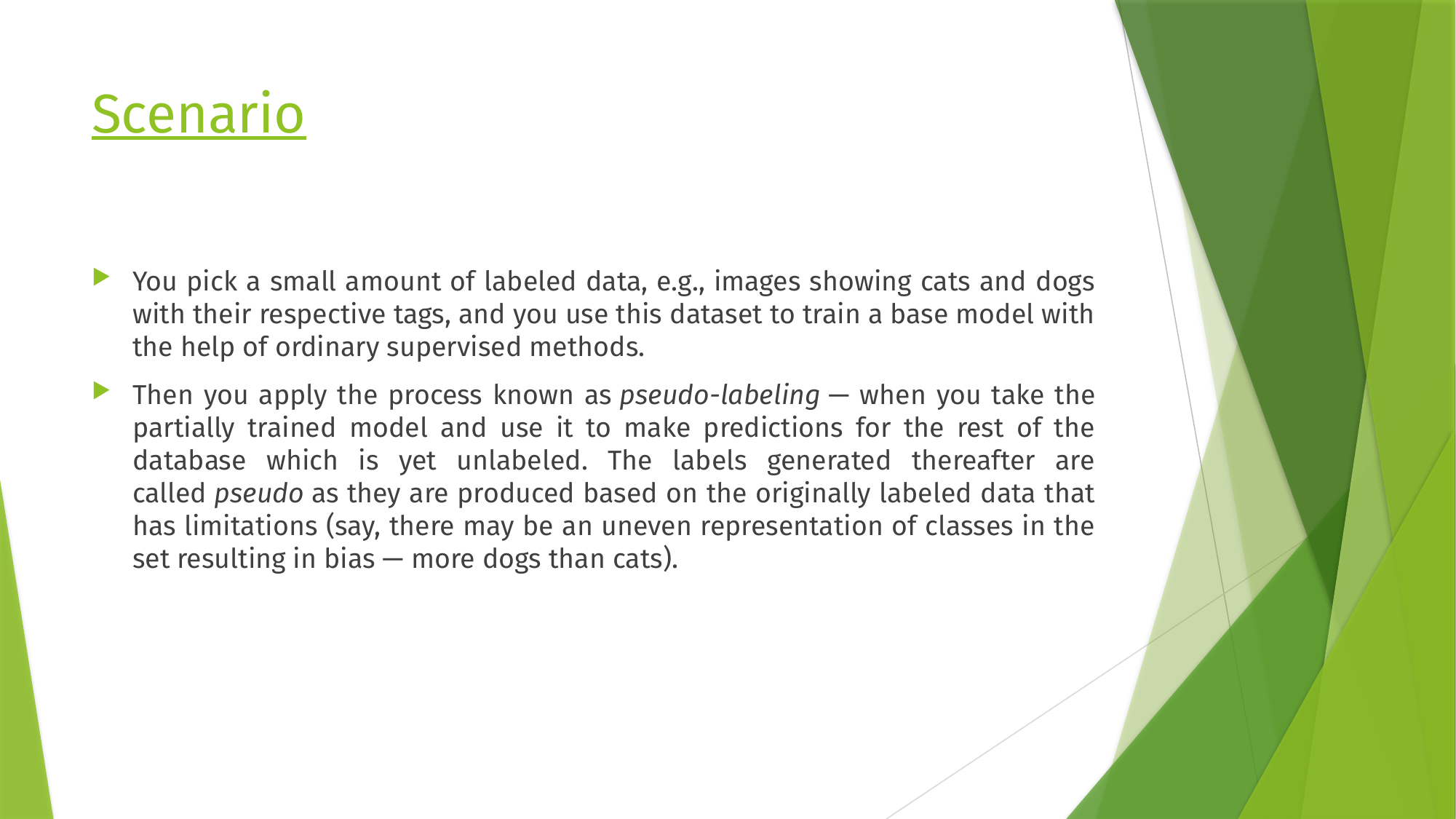

# Scenario
You pick a small amount of labeled data, e.g., images showing cats and dogs with their respective tags, and you use this dataset to train a base model with the help of ordinary supervised methods.
Then you apply the process known as pseudo-labeling — when you take the partially trained model and use it to make predictions for the rest of the database which is yet unlabeled. The labels generated thereafter are called pseudo as they are produced based on the originally labeled data that has limitations (say, there may be an uneven representation of classes in the set resulting in bias — more dogs than cats).